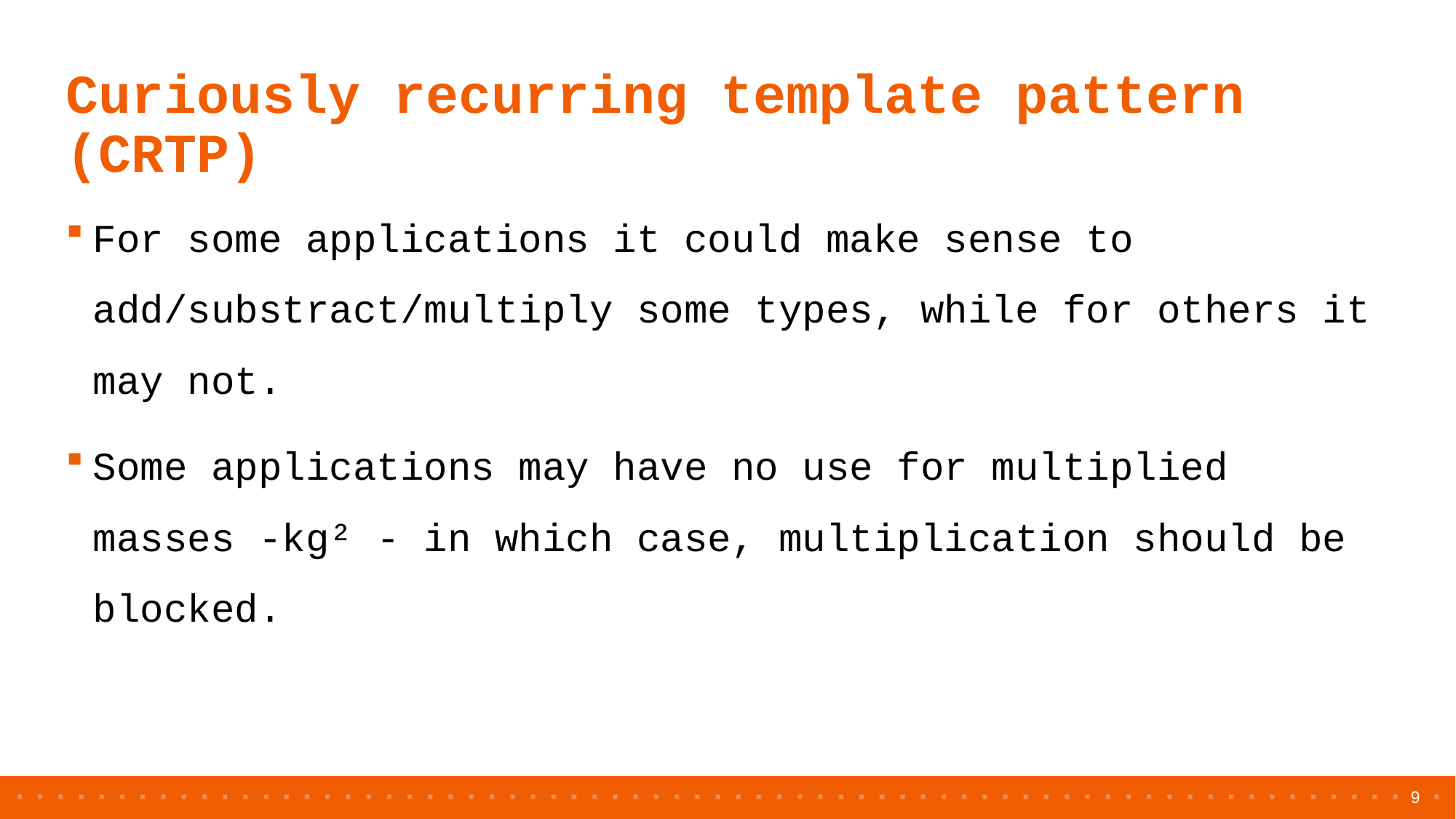

# Curiously recurring template pattern (CRTP)
For some applications it could make sense to add/substract/multiply some types, while for others it may not.
Some applications may have no use for multiplied masses -kg² - in which case, multiplication should be blocked.
9